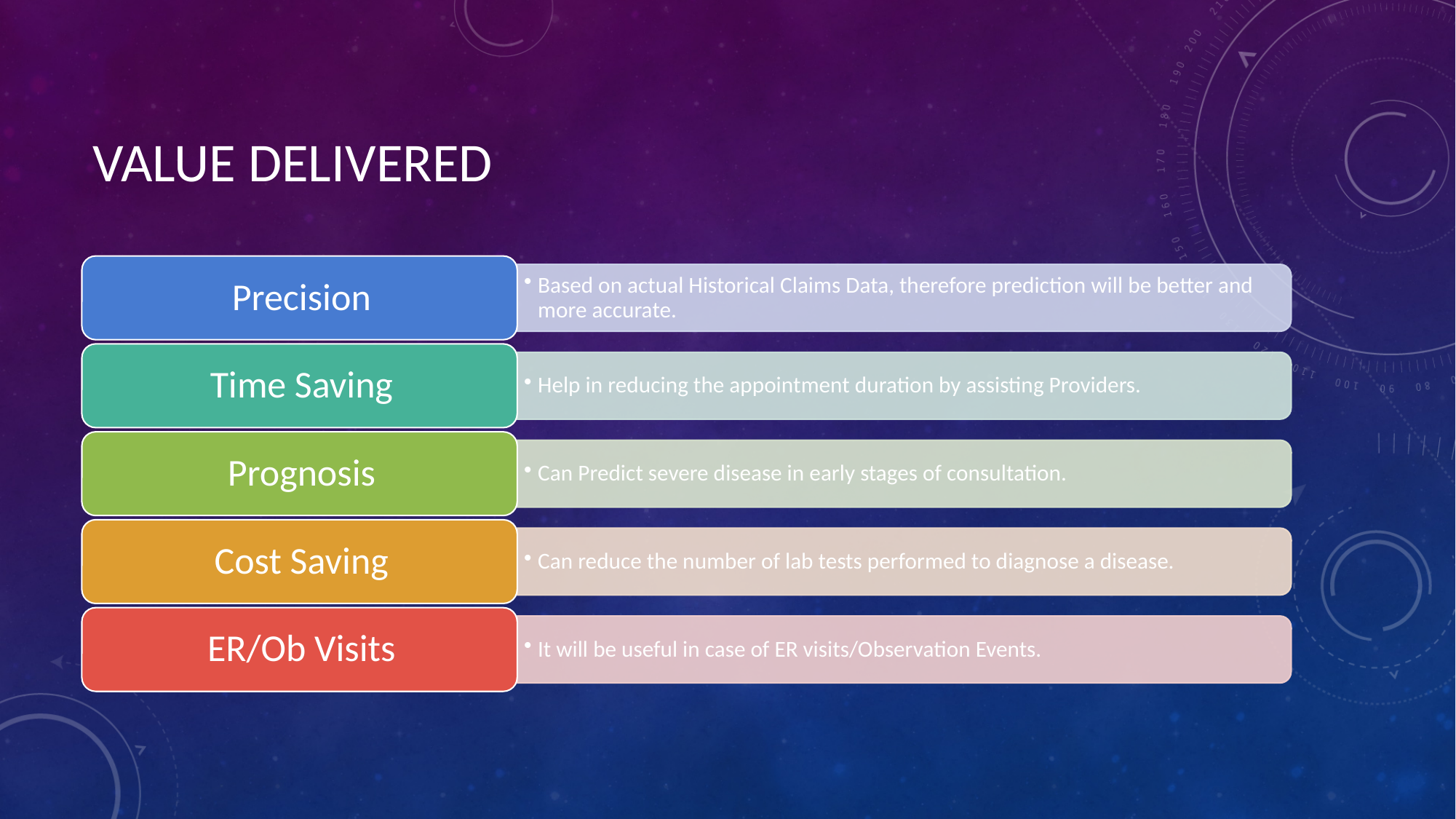

# VALUE Delivered
Based on actual Historical Claims Data, therefore prediction will be better and more accurate.
Precision
Help in reducing the appointment duration by assisting Providers.
Time Saving
Can Predict severe disease in early stages of consultation.
Prognosis
Can reduce the number of lab tests performed to diagnose a disease.
Cost Saving
It will be useful in case of ER visits/Observation Events.
ER/Ob Visits